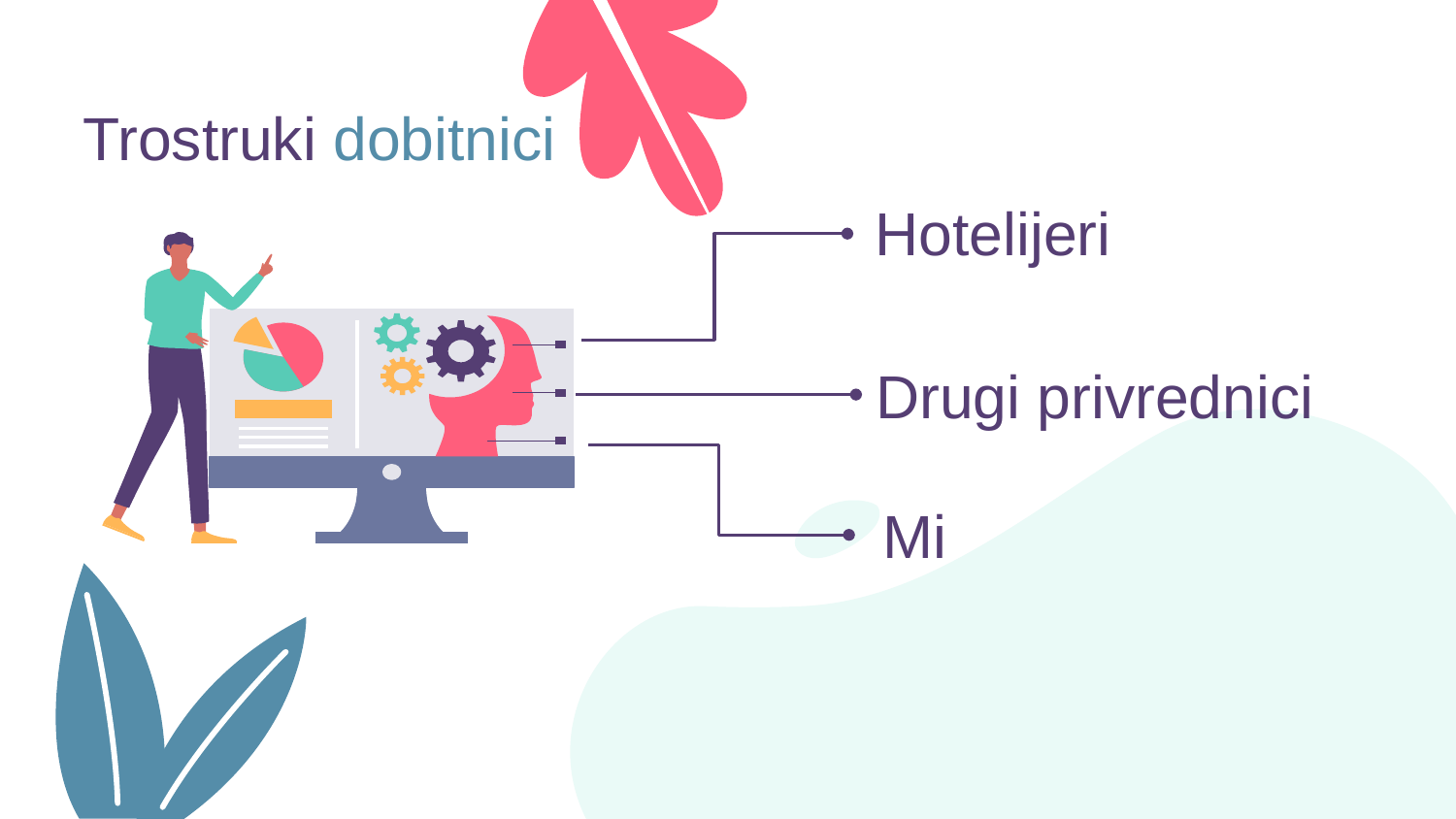

# Trostruki dobitnici
Hotelijeri

Drugi privrednici
Mi